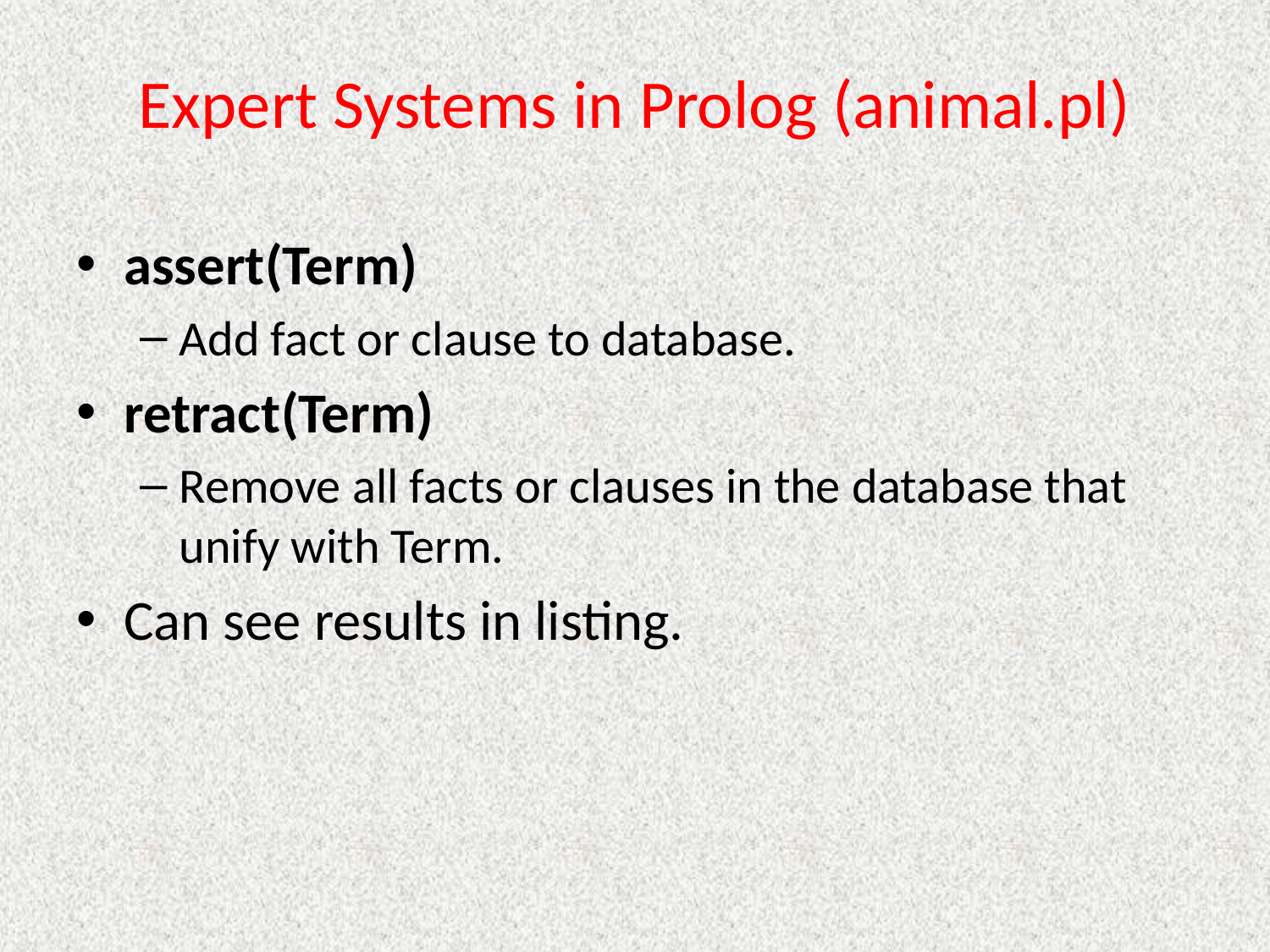

# Expert Systems in Prolog (animal.pl)
assert(Term)
Add fact or clause to database.
retract(Term)
Remove all facts or clauses in the database that unify with Term.
Can see results in listing.